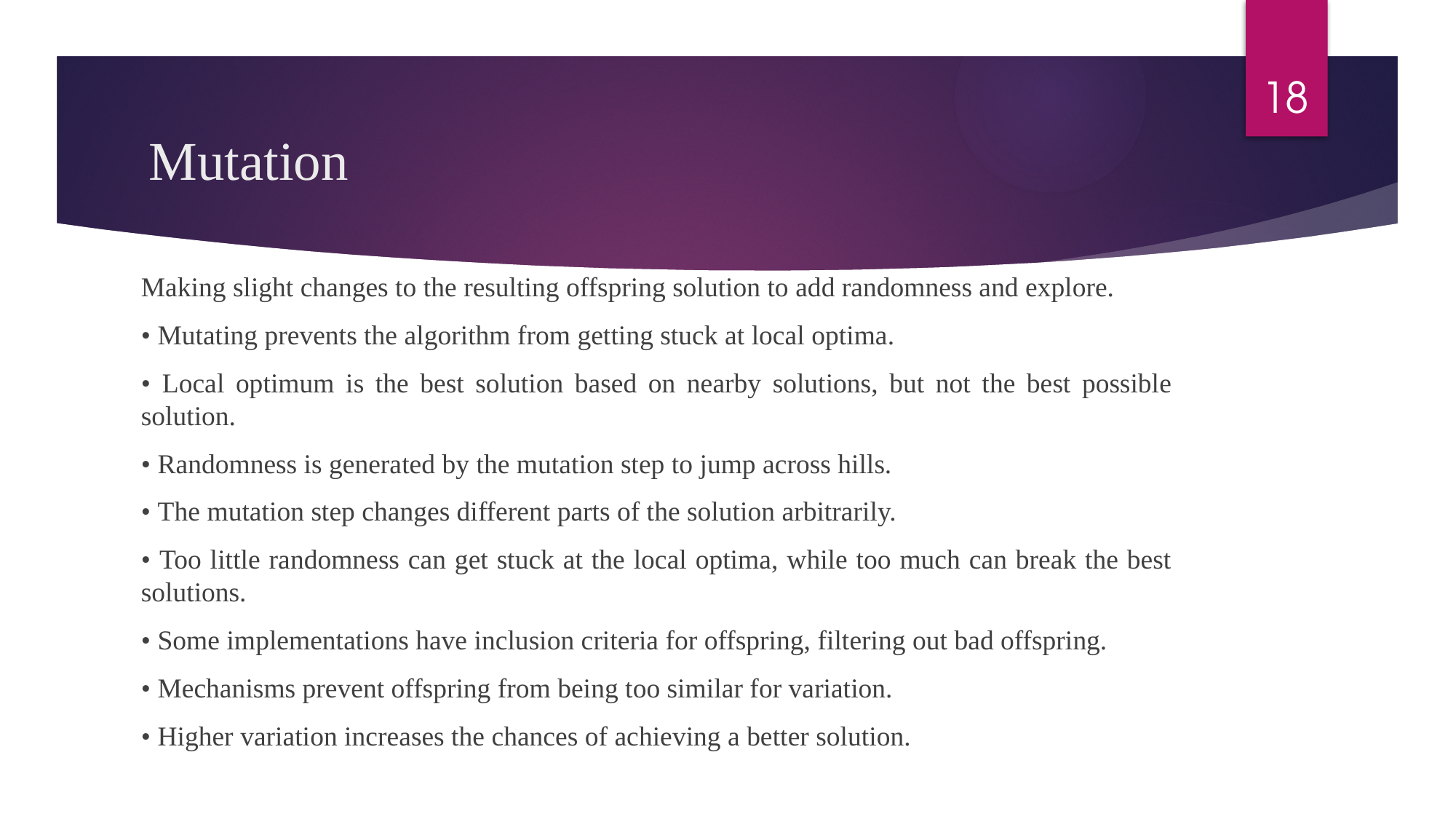

18
# Mutation

Making slight changes to the resulting offspring solution to add randomness and explore.
• Mutating prevents the algorithm from getting stuck at local optima.
• Local optimum is the best solution based on nearby solutions, but not the best possible solution.
• Randomness is generated by the mutation step to jump across hills.
• The mutation step changes different parts of the solution arbitrarily.
• Too little randomness can get stuck at the local optima, while too much can break the best solutions.
• Some implementations have inclusion criteria for offspring, filtering out bad offspring.
• Mechanisms prevent offspring from being too similar for variation.
• Higher variation increases the chances of achieving a better solution.